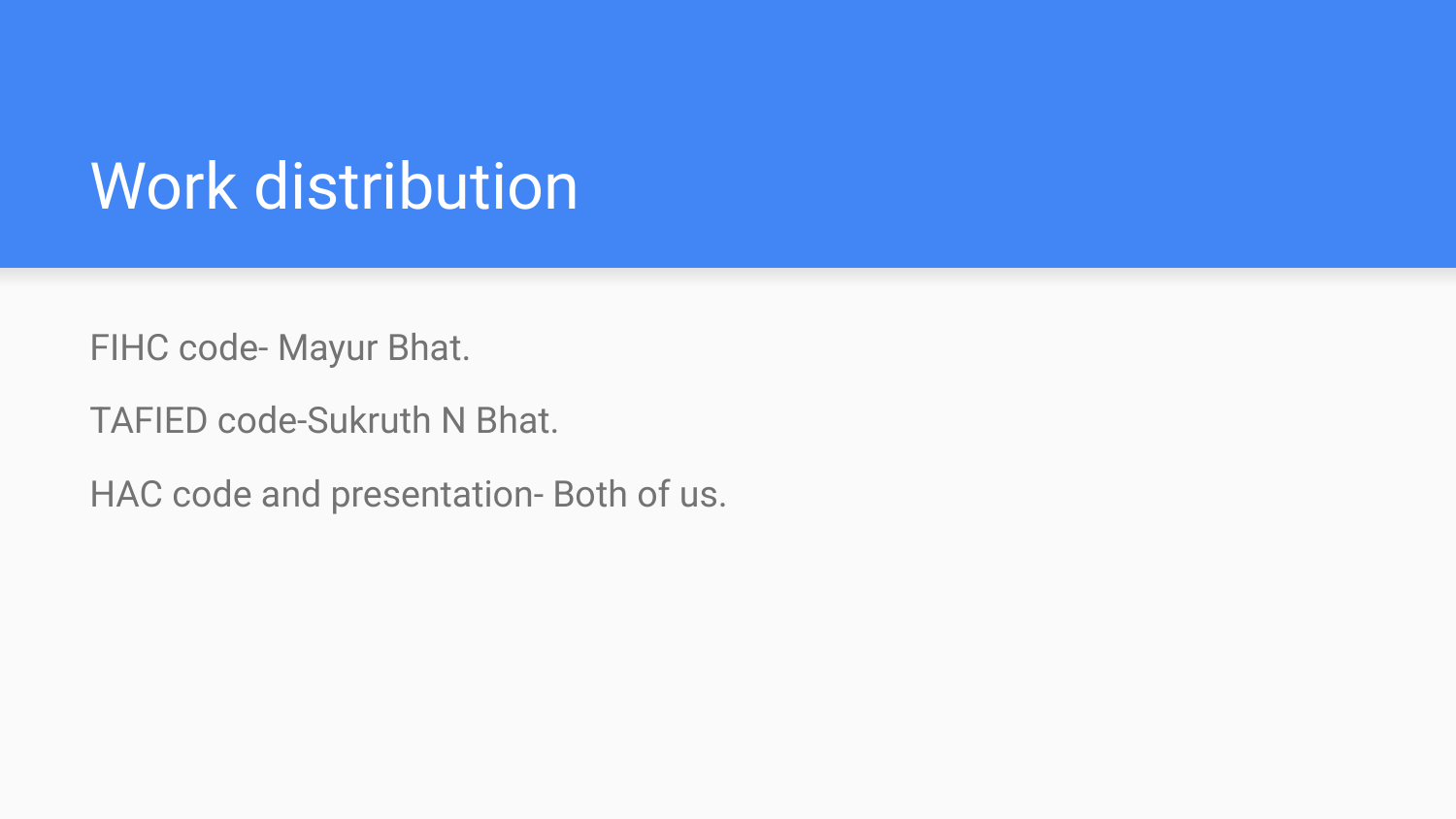

# Work distribution
FIHC code- Mayur Bhat.
TAFIED code-Sukruth N Bhat.
HAC code and presentation- Both of us.